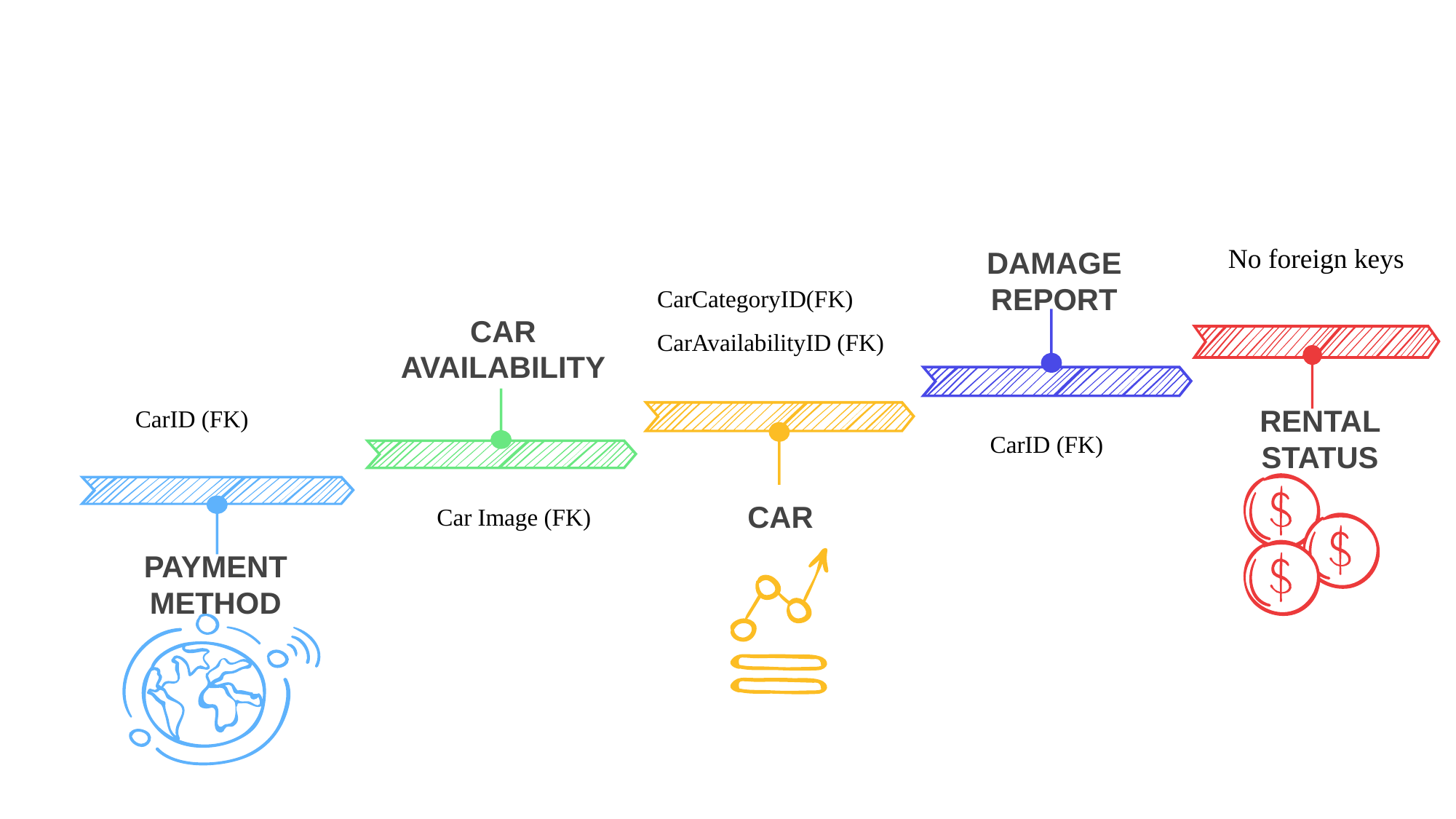

No foreign keys

RENTAL STATUS

CAR AVAILABILITY

Car Image (FK)
CarCategoryID(FK)
CarAvailabilityID (FK)

CAR

DAMAGE REPORT

CarID (FK)

PAYMENT METHOD

CarID (FK)